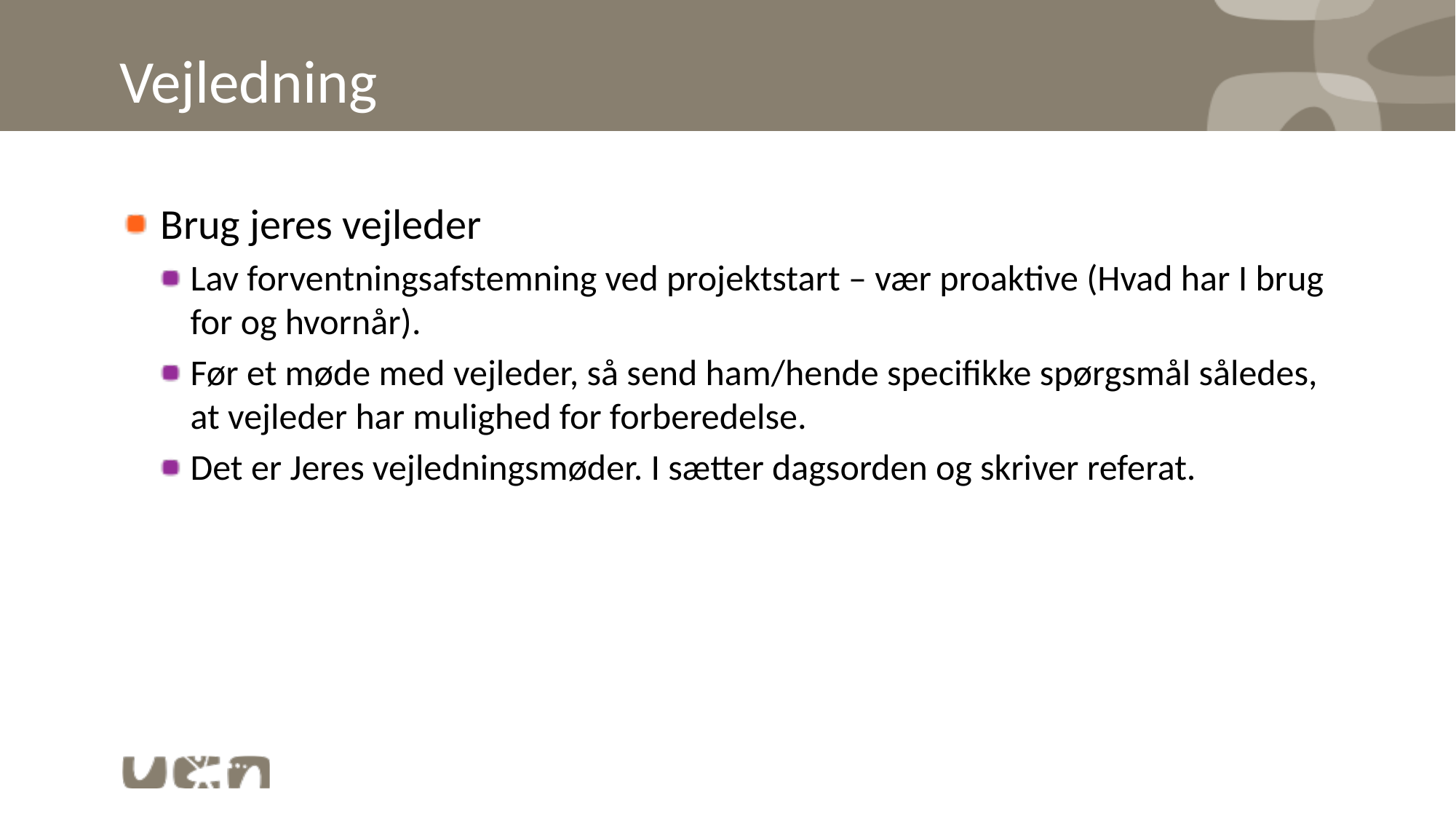

# Vejledning
Brug jeres vejleder
Lav forventningsafstemning ved projektstart – vær proaktive (Hvad har I brug for og hvornår).
Før et møde med vejleder, så send ham/hende specifikke spørgsmål således, at vejleder har mulighed for forberedelse.
Det er Jeres vejledningsmøder. I sætter dagsorden og skriver referat.